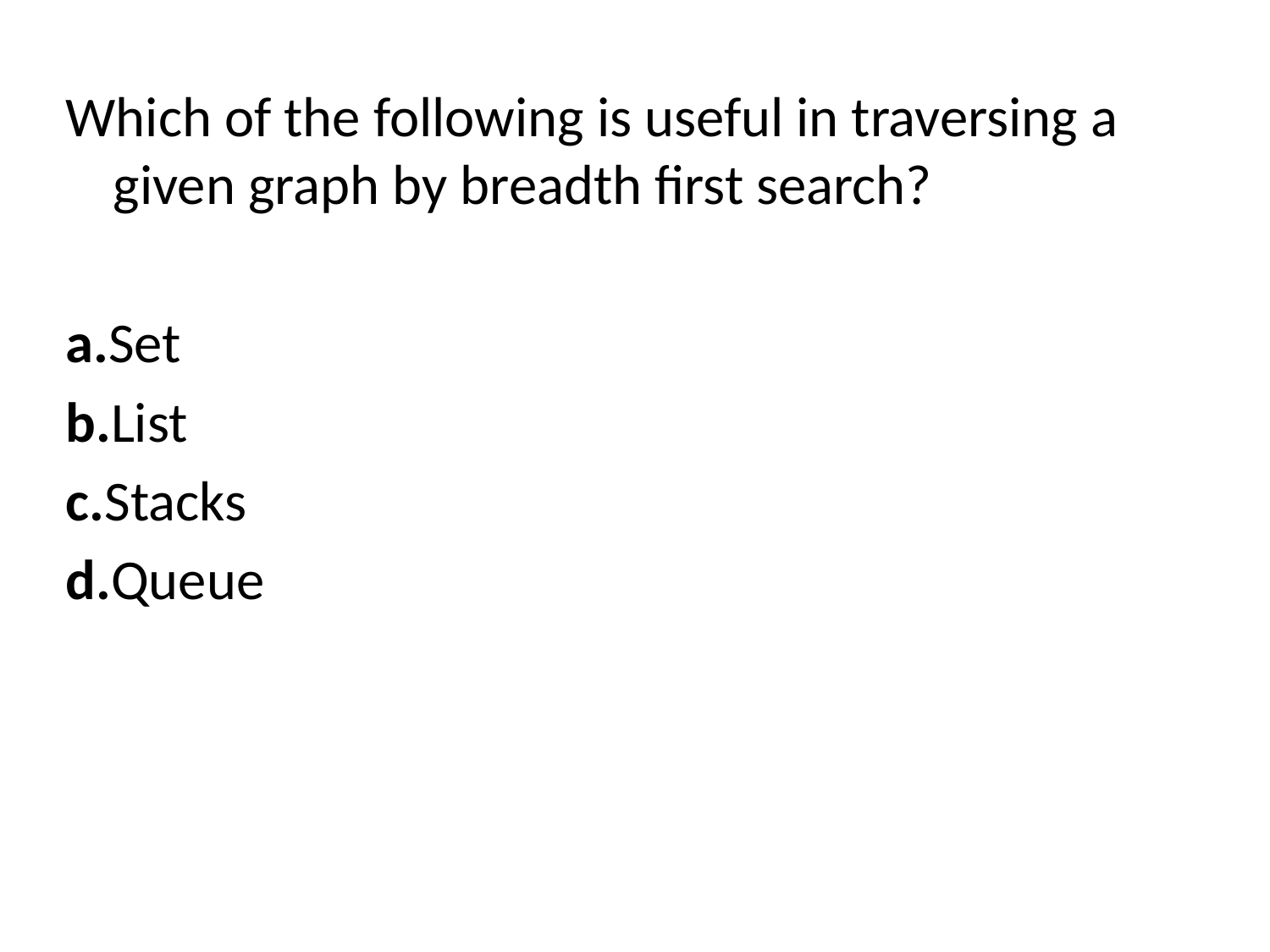

Which of the following is useful in traversing a given graph by breadth first search?

a.Set
b.List
c.Stacks
d.Queue